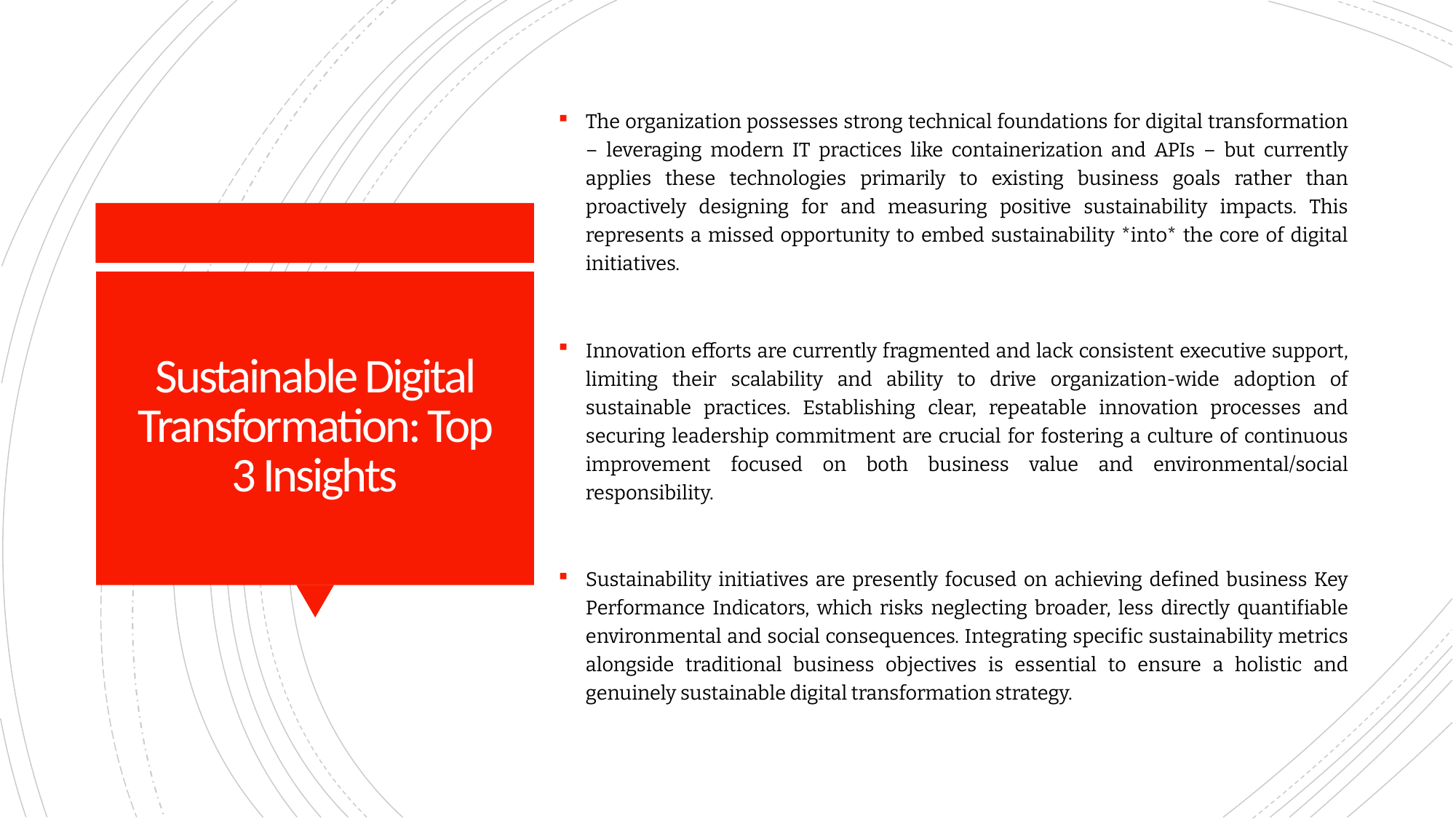

The organization possesses strong technical foundations for digital transformation – leveraging modern IT practices like containerization and APIs – but currently applies these technologies primarily to existing business goals rather than proactively designing for and measuring positive sustainability impacts. This represents a missed opportunity to embed sustainability *into* the core of digital initiatives.

Innovation efforts are currently fragmented and lack consistent executive support, limiting their scalability and ability to drive organization-wide adoption of sustainable practices. Establishing clear, repeatable innovation processes and securing leadership commitment are crucial for fostering a culture of continuous improvement focused on both business value and environmental/social responsibility.

Sustainability initiatives are presently focused on achieving defined business Key Performance Indicators, which risks neglecting broader, less directly quantifiable environmental and social consequences. Integrating specific sustainability metrics alongside traditional business objectives is essential to ensure a holistic and genuinely sustainable digital transformation strategy.
# Sustainable Digital Transformation: Top 3 Insights